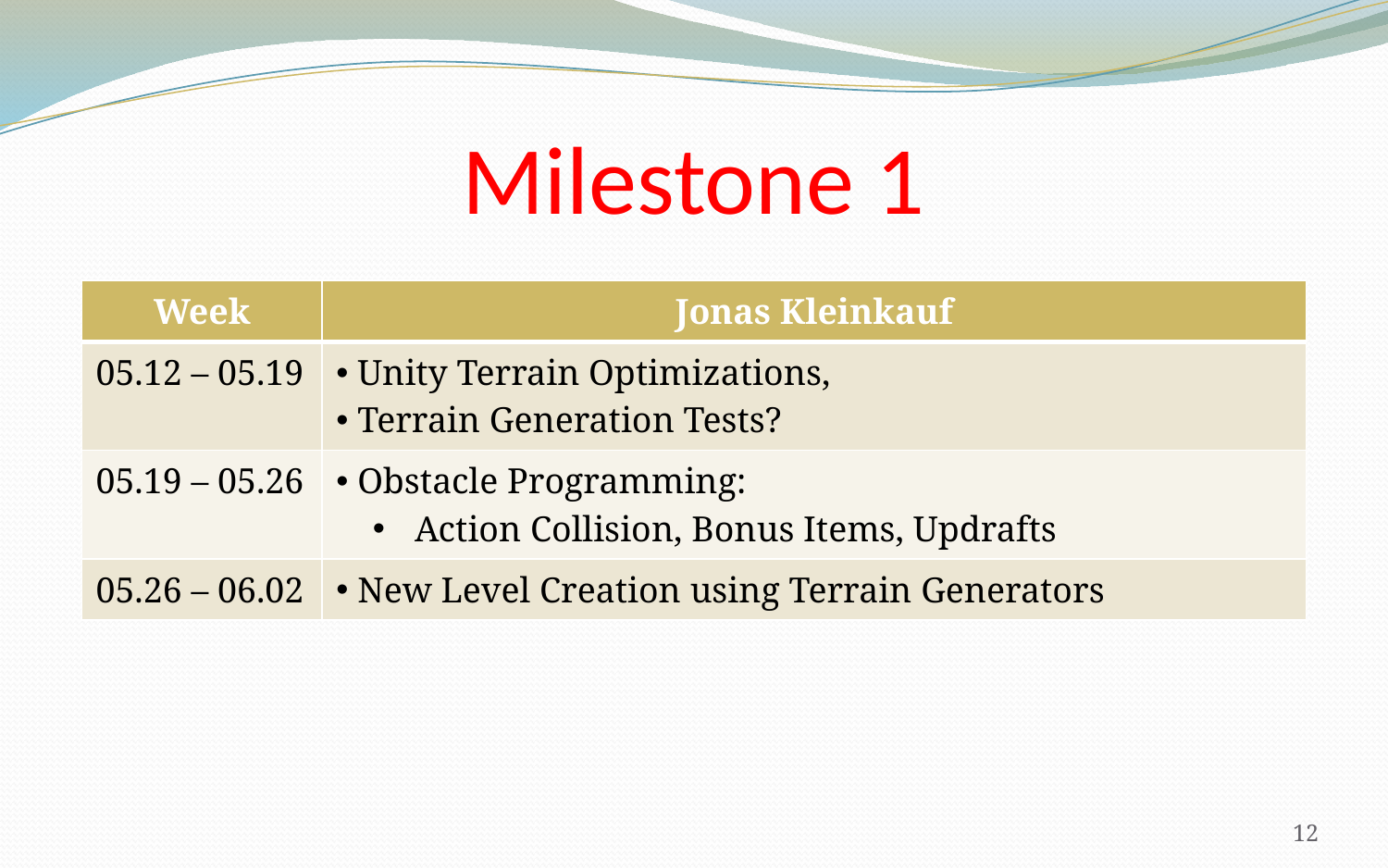

# Milestone 1

| Week | Jonas Kleinkauf |
| --- | --- |
| 05.12 – 05.19 | Unity Terrain Optimizations, Terrain Generation Tests? |
| 05.19 – 05.26 | Obstacle Programming: Action Collision, Bonus Items, Updrafts |
| 05.26 – 06.02 | New Level Creation using Terrain Generators |
12